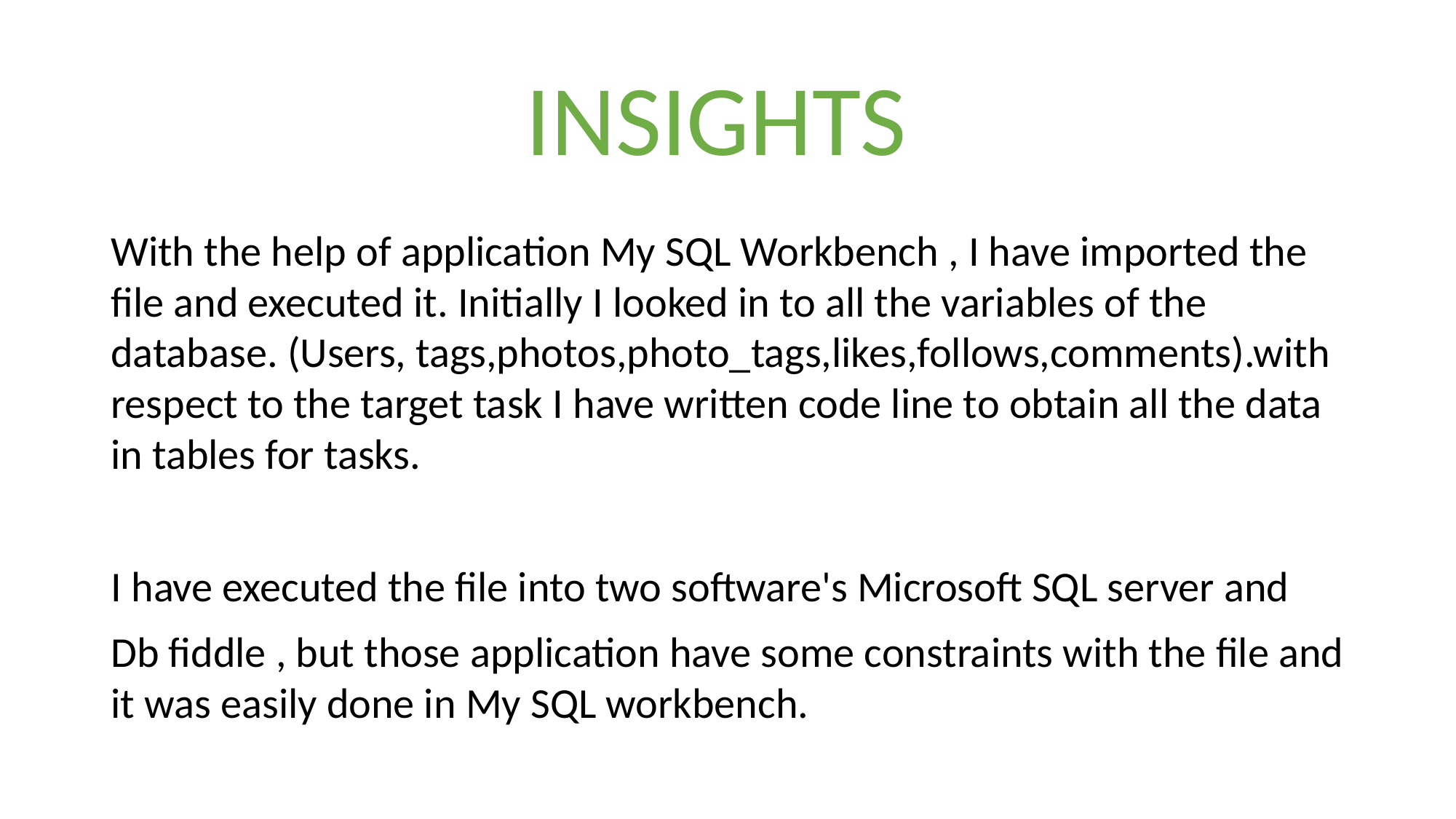

# INSIGHTS
With the help of application My SQL Workbench , I have imported the file and executed it. Initially I looked in to all the variables of the database. (Users, tags,photos,photo_tags,likes,follows,comments).with respect to the target task I have written code line to obtain all the data in tables for tasks.

I have executed the file into two software's Microsoft SQL server and
Db fiddle , but those application have some constraints with the file and it was easily done in My SQL workbench.